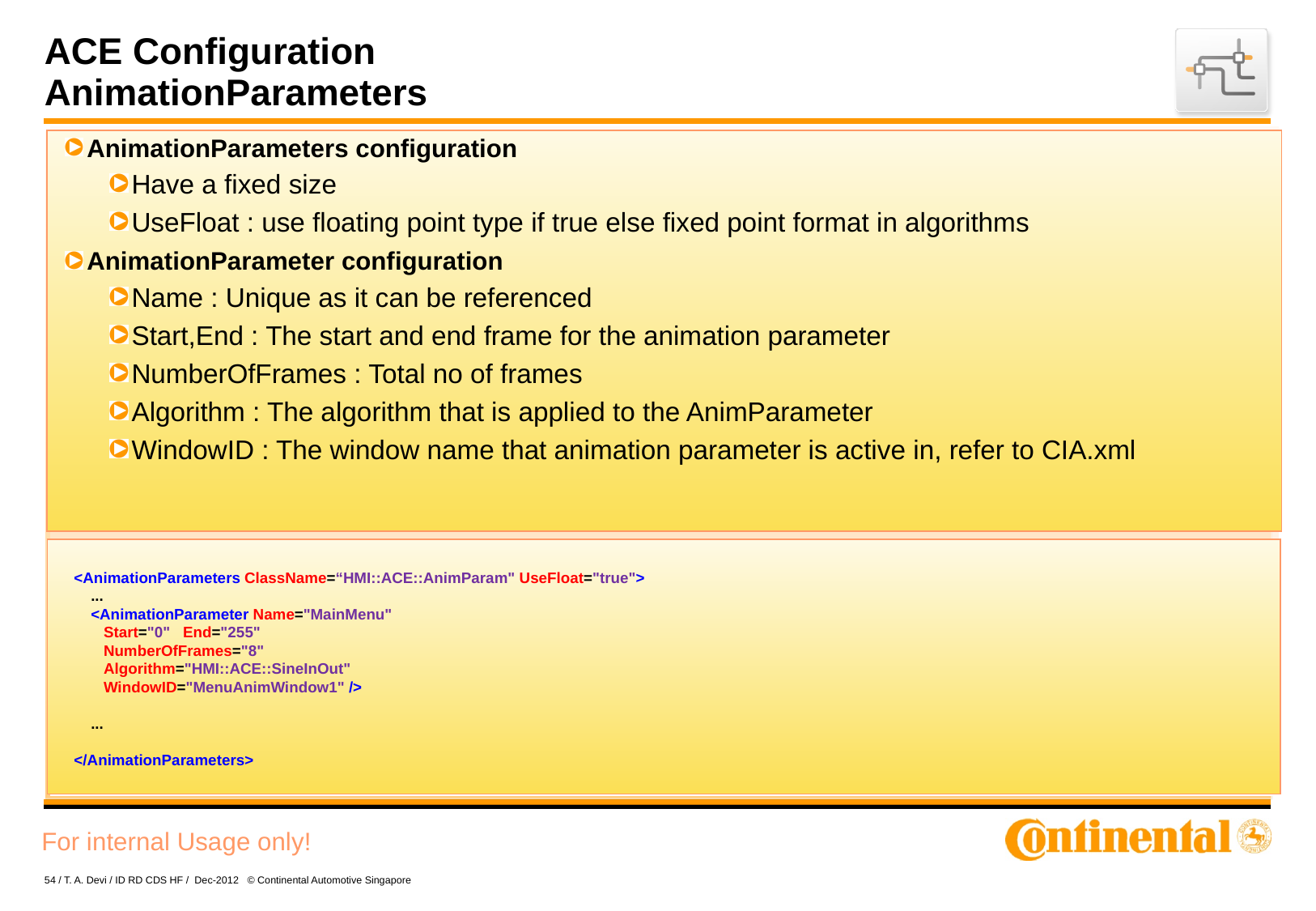

# ACE Configuration AnimationParameters

AnimationParameters configuration
Have a fixed size
UseFloat : use floating point type if true else fixed point format in algorithms
AnimationParameter configuration
Name : Unique as it can be referenced
Start,End : The start and end frame for the animation parameter
NumberOfFrames : Total no of frames
Algorithm : The algorithm that is applied to the AnimParameter
WindowID : The window name that animation parameter is active in, refer to CIA.xml

<AnimationParameters ClassName=“HMI::ACE::AnimParam" UseFloat="true">
    ...
    <AnimationParameter Name="MainMenu"
       Start="0"   End="255"
       NumberOfFrames="8"
       Algorithm="HMI::ACE::SineInOut"
       WindowID="MenuAnimWindow1" />

    ...

</AnimationParameters>
54 / T. A. Devi / ID RD CDS HF /  Dec-2012   © Continental Automotive Singapore